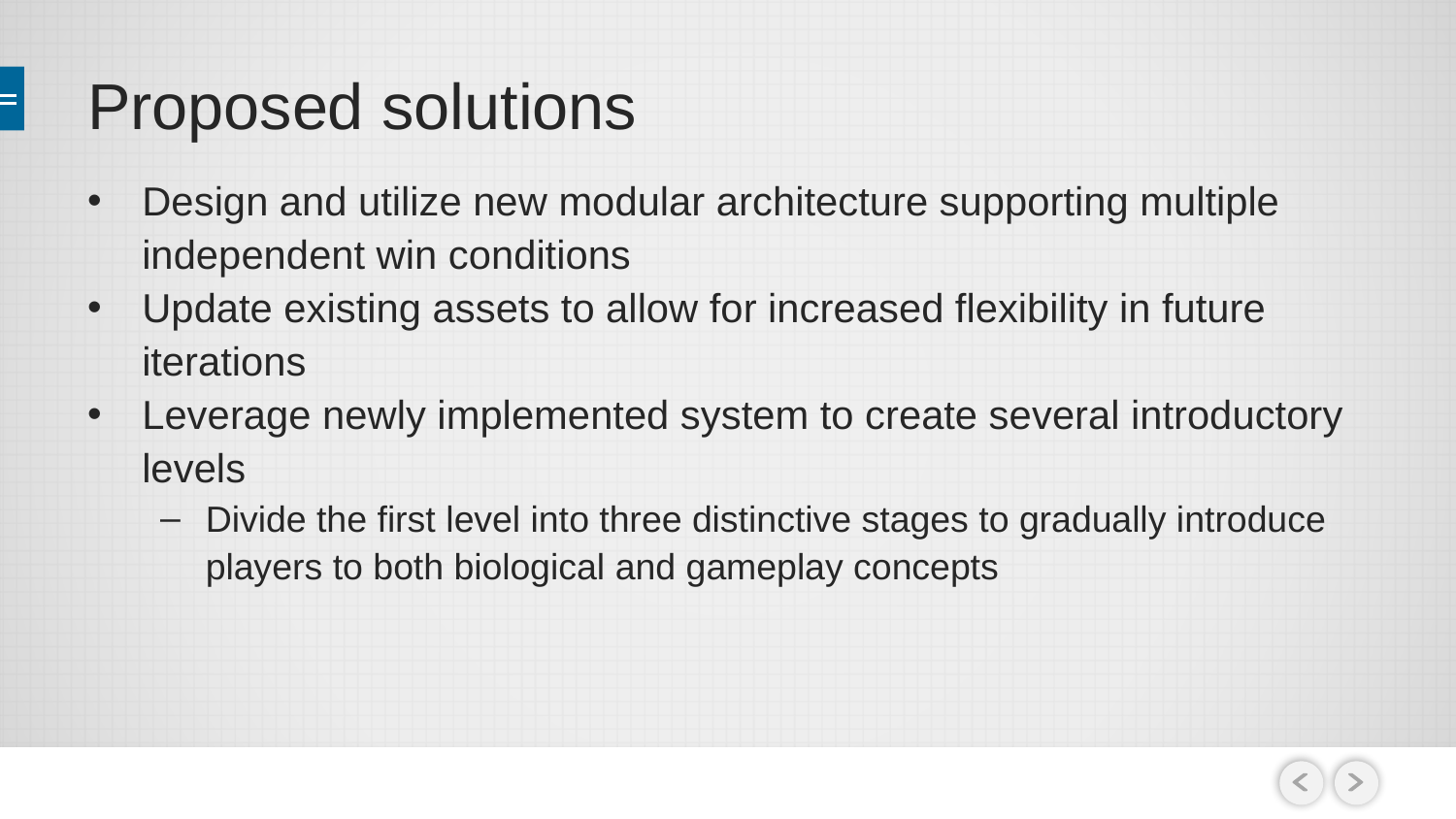

# Proposed solutions
Design and utilize new modular architecture supporting multiple independent win conditions
Update existing assets to allow for increased flexibility in future iterations
Leverage newly implemented system to create several introductory levels
Divide the first level into three distinctive stages to gradually introduce players to both biological and gameplay concepts